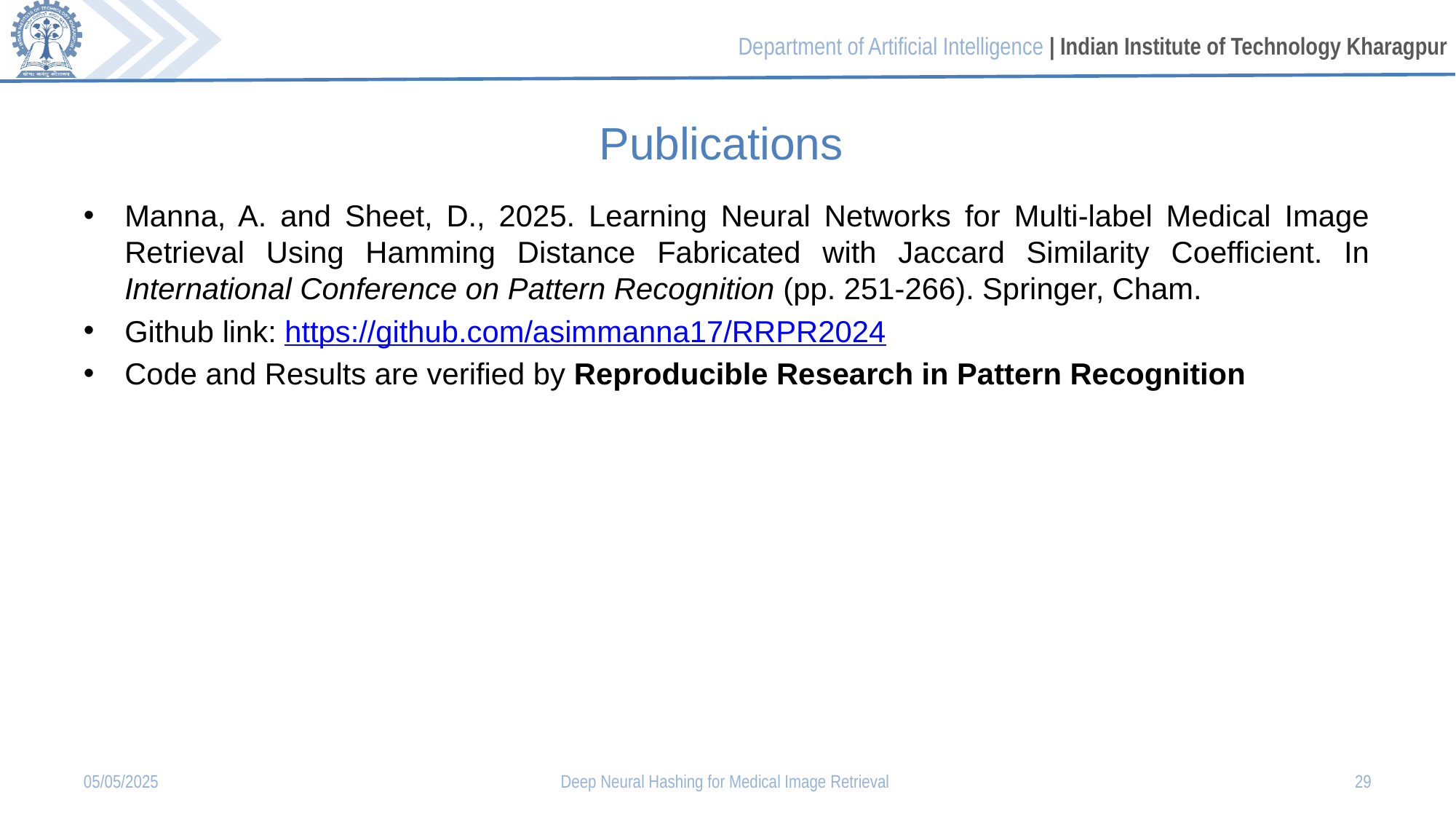

# Publications
Manna, A. and Sheet, D., 2025. Learning Neural Networks for Multi-label Medical Image Retrieval Using Hamming Distance Fabricated with Jaccard Similarity Coefficient. In International Conference on Pattern Recognition (pp. 251-266). Springer, Cham.
Github link: https://github.com/asimmanna17/RRPR2024
Code and Results are verified by Reproducible Research in Pattern Recognition

05/05/2025
Deep Neural Hashing for Medical Image Retrieval
29